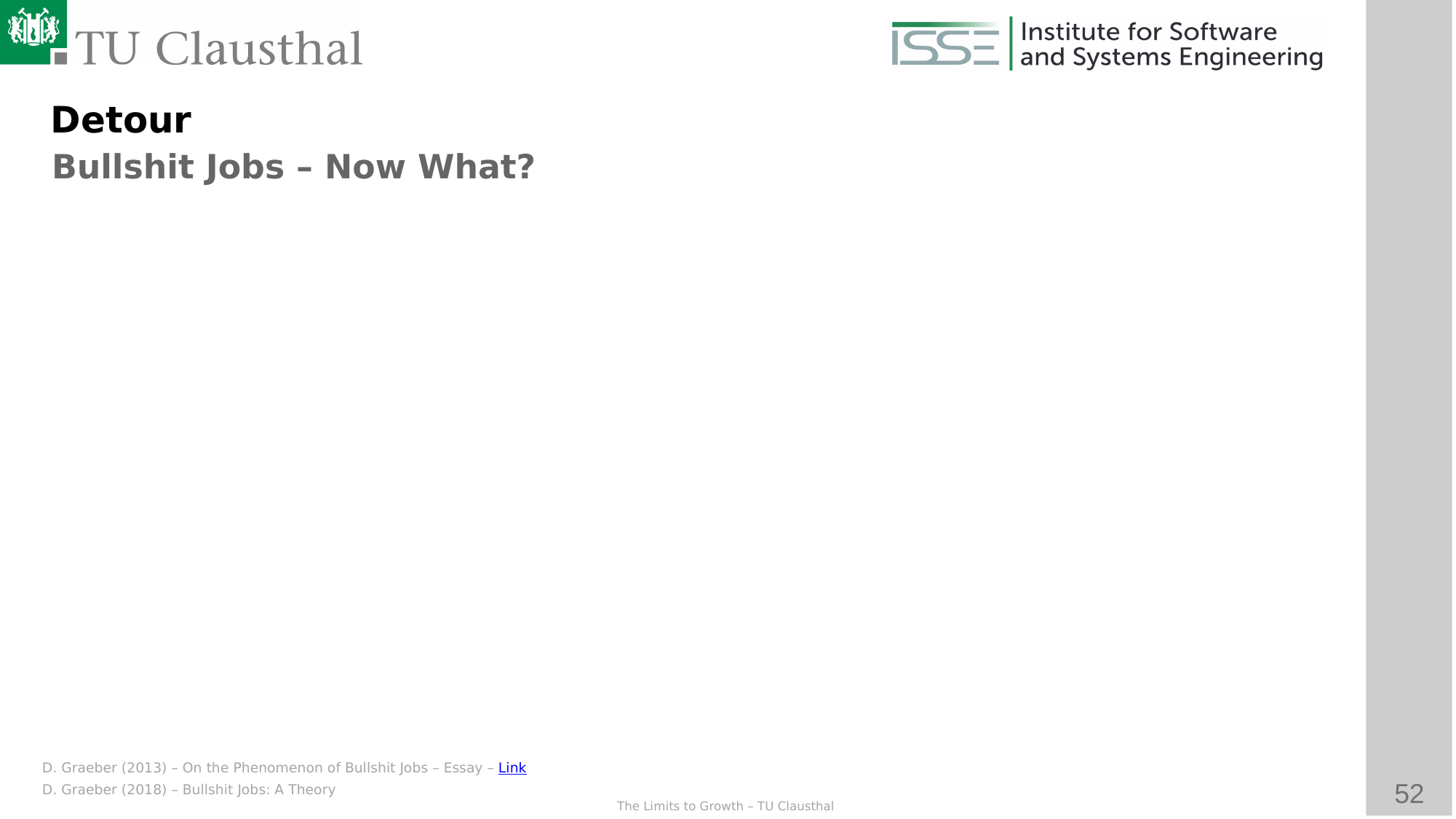

Detour
Bullshit Jobs – Now What?

D. Graeber (2013) – On the Phenomenon of Bullshit Jobs – Essay – Link
D. Graeber (2018) – Bullshit Jobs: A Theory